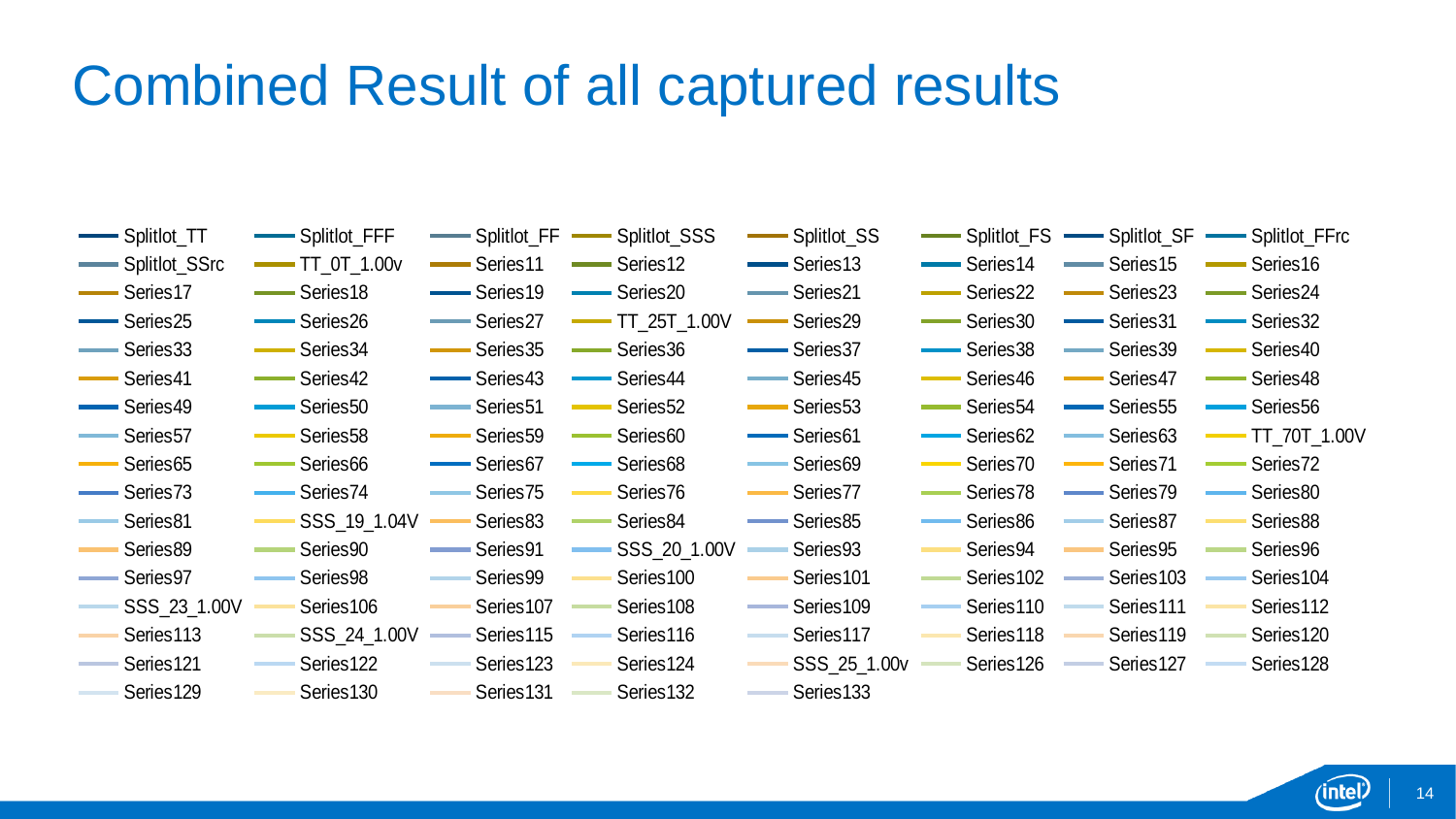

# Combined Result of all captured results

[unsupported chart]

14